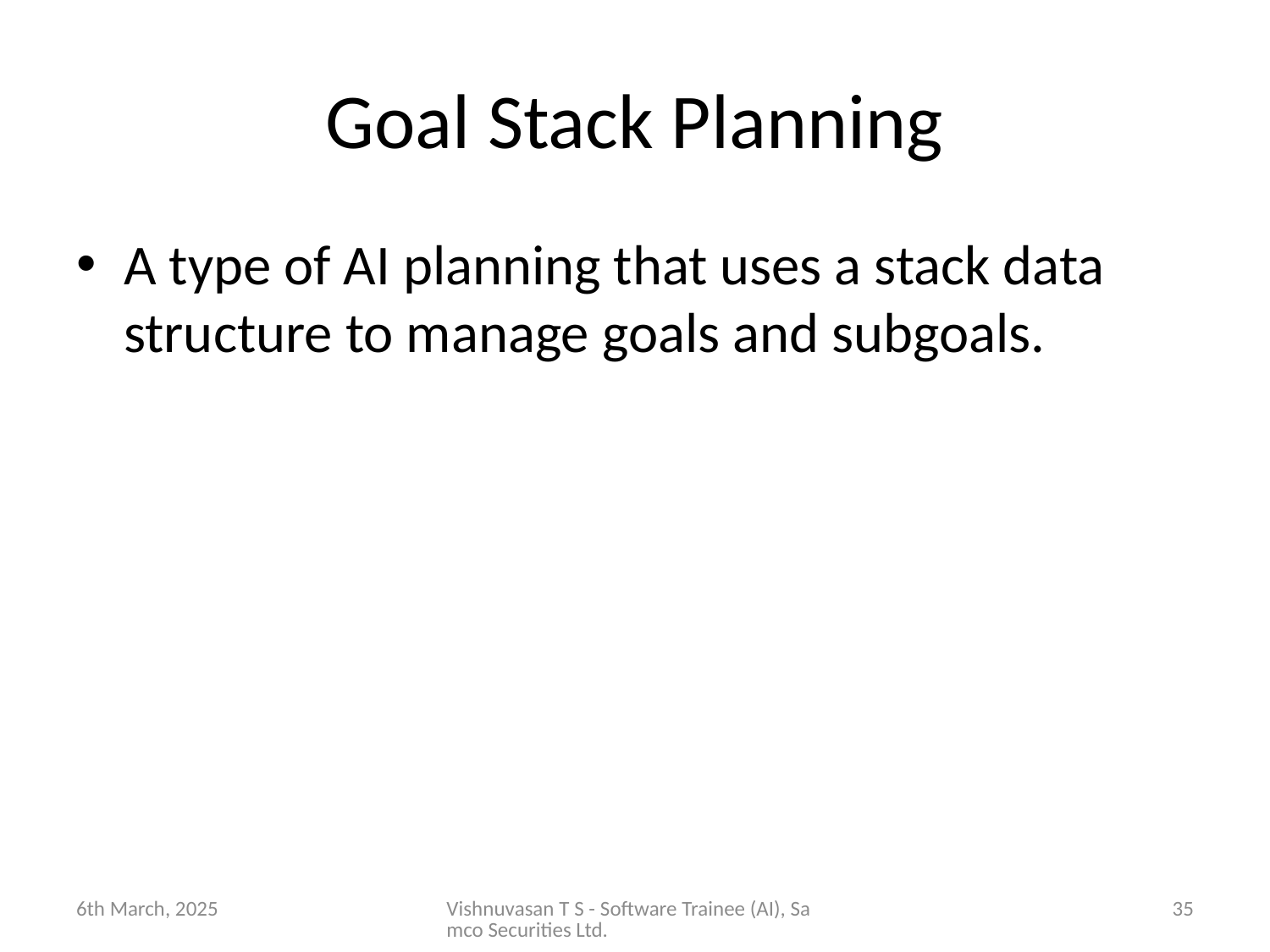

# Goal Stack Planning
A type of AI planning that uses a stack data structure to manage goals and subgoals.
6th March, 2025
Vishnuvasan T S - Software Trainee (AI), Samco Securities Ltd.
35